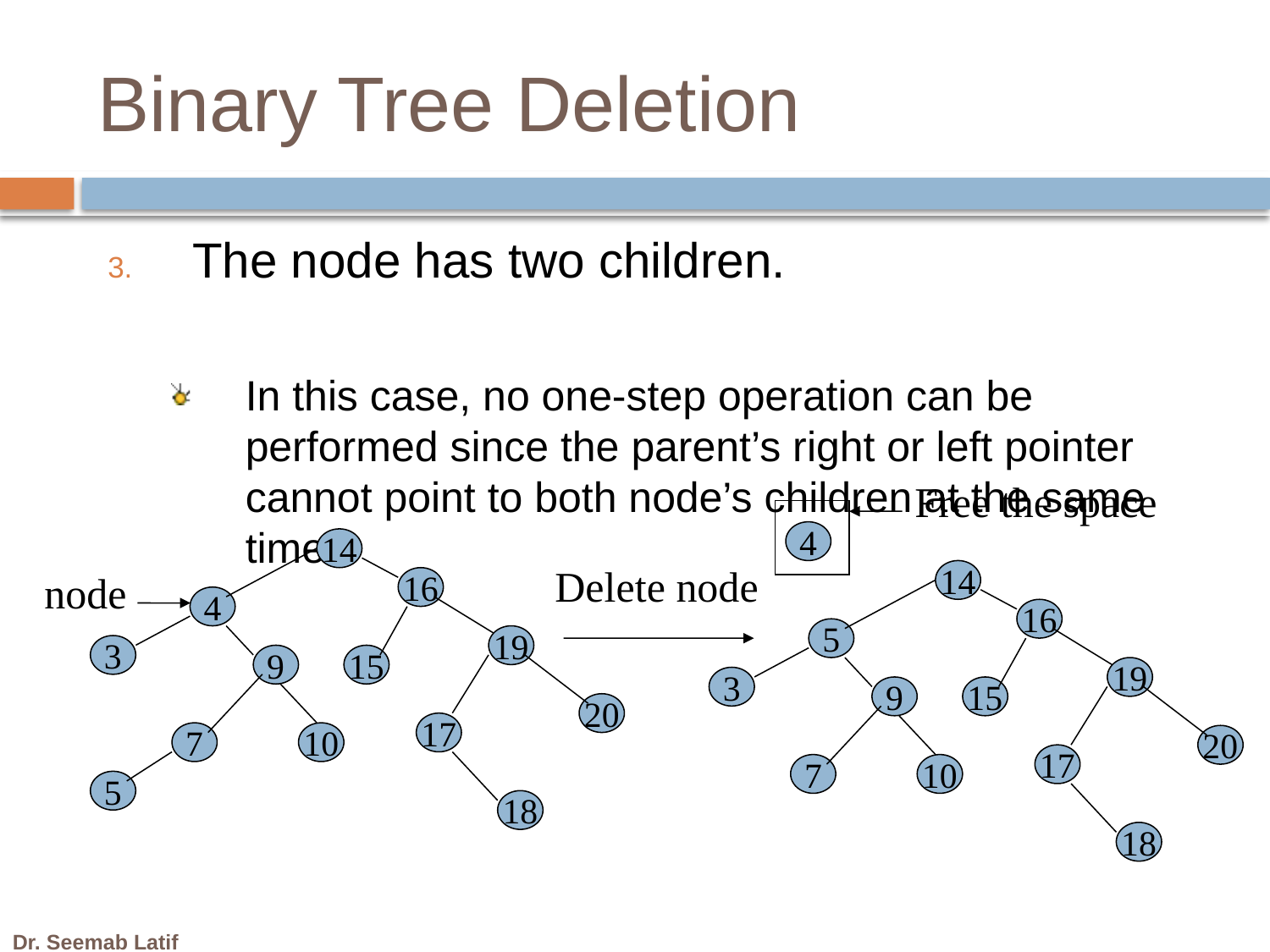

# Binary Tree Deletion
The node has two children.

In this case, no one-step operation can be performed since the parent’s right or left pointer cannot point to both node’s children at the same time.
Free the space

4
14

16
4

19

20
3
9
15

17
7
10

5
18
Delete node

node

14

16
5

19

20
3
9
15

17
7
10

18